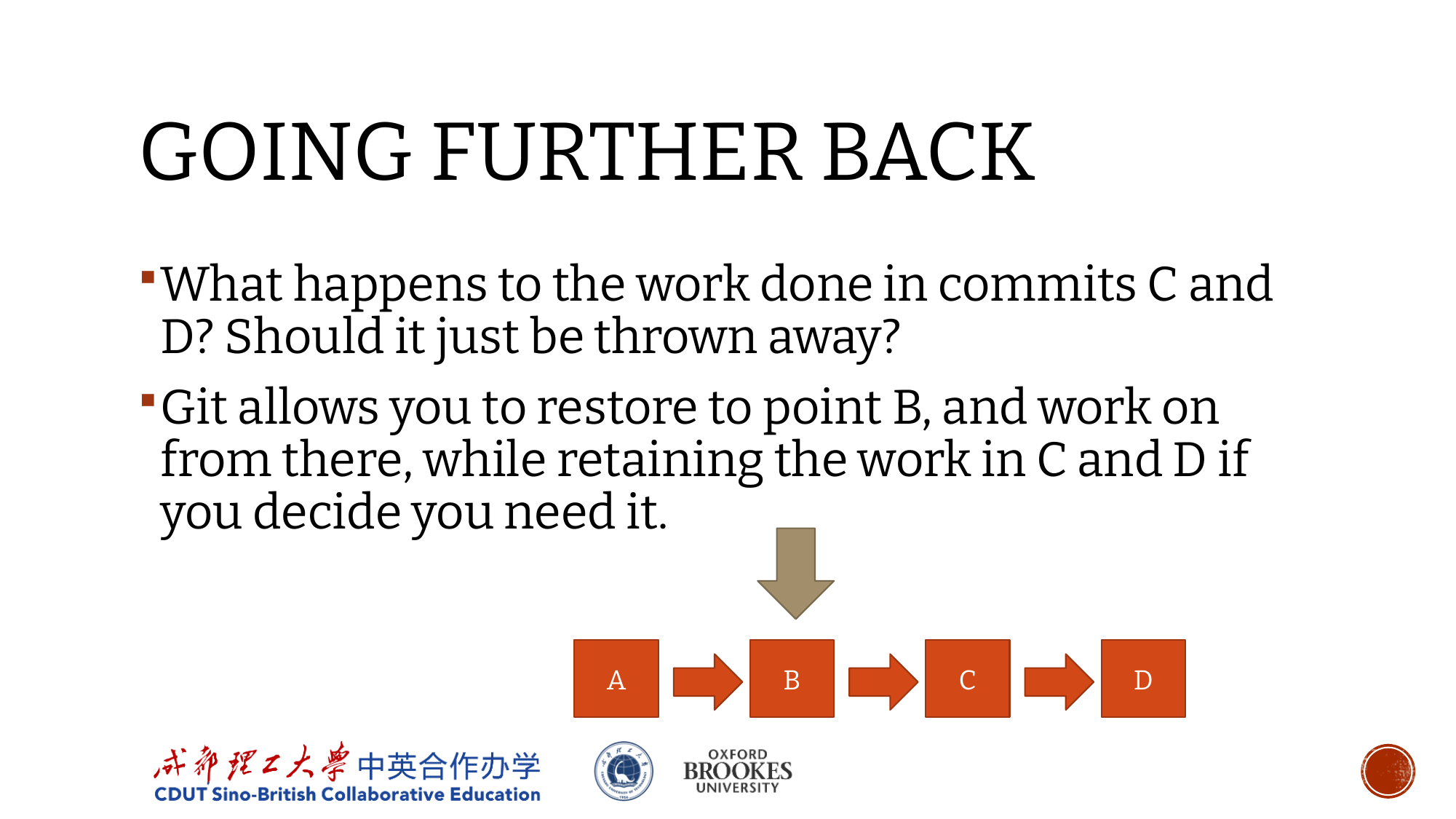

# Going further back
What happens to the work done in commits C and D? Should it just be thrown away?
Git allows you to restore to point B, and work on from there, while retaining the work in C and D if you decide you need it.

A
B
C
D